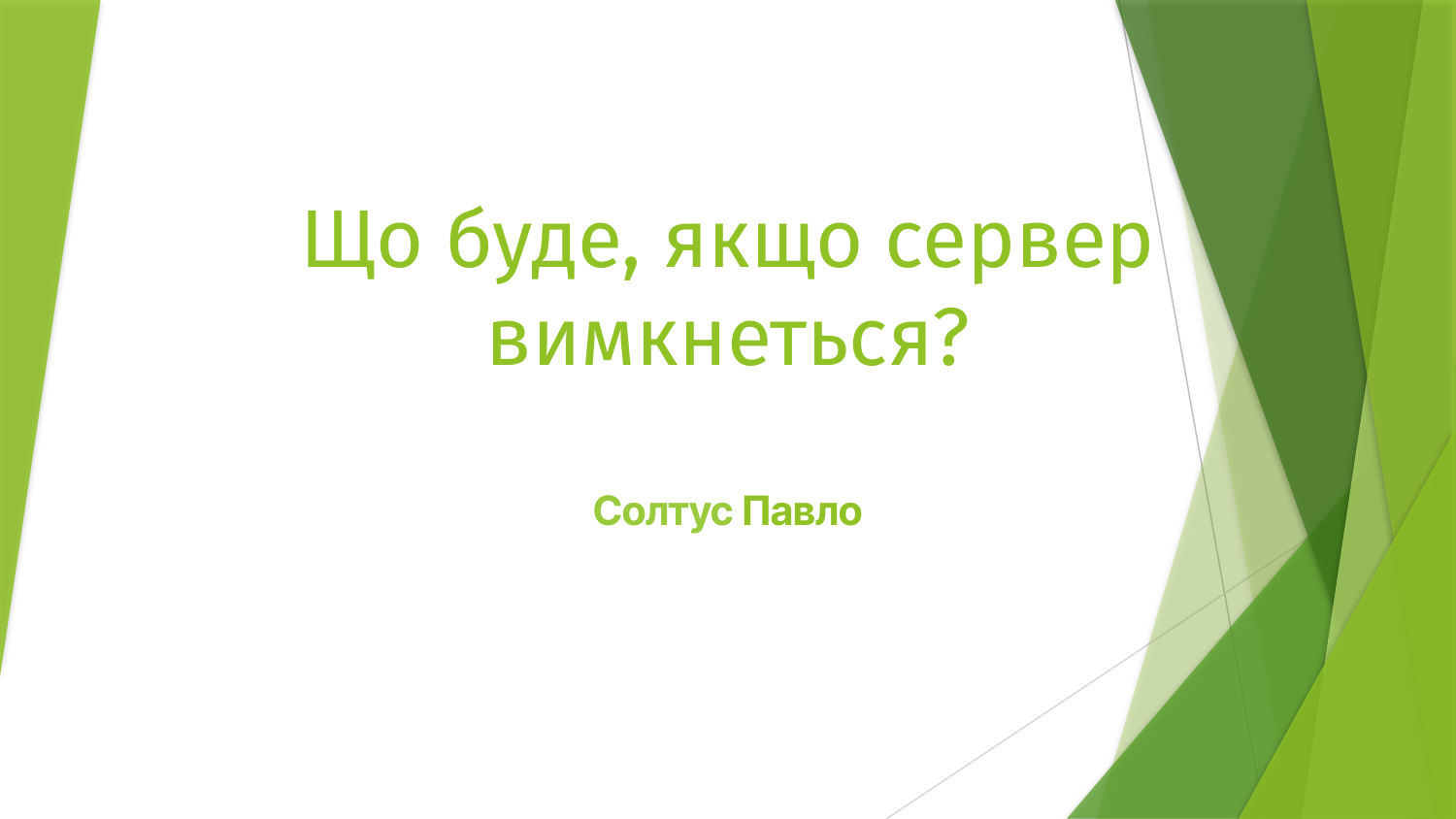

# Що буде, якщо сервер вимкнеться?
Солтус Павло